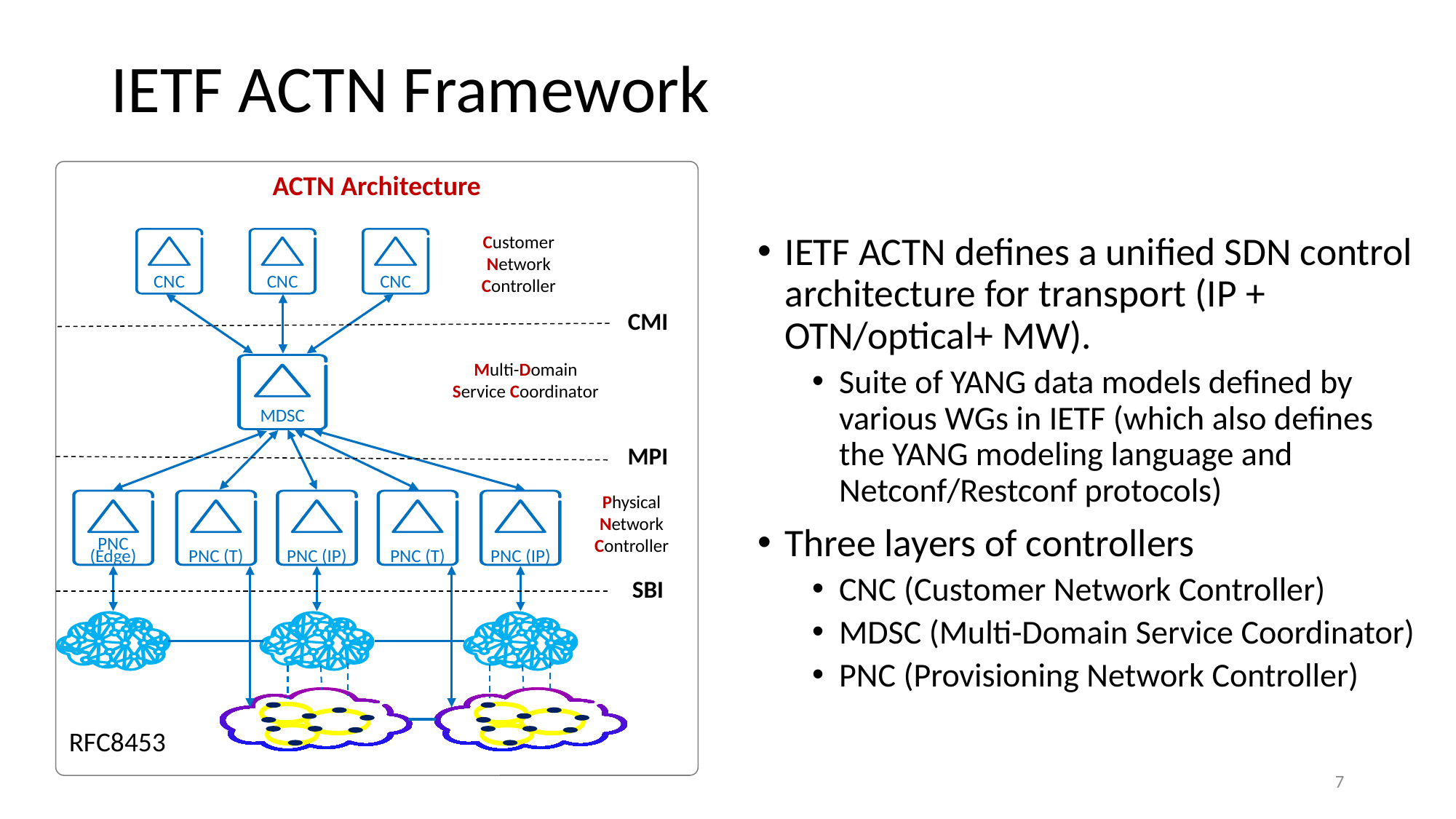

# IETF ACTN Framework
ACTN Architecture
Customer Network Controller
CNC
CNC
CNC
CMI
Multi-Domain Service Coordinator
MDSC
MPI
Physical Network Controller
PNC
(Edge)
PNC (T)
PNC (IP)
PNC (T)
PNC (IP)
SBI

IETF ACTN defines a unified SDN control architecture for transport (IP + OTN/optical+ MW).
Suite of YANG data models defined by various WGs in IETF (which also defines the YANG modeling language and Netconf/Restconf protocols)
Three layers of controllers
CNC (Customer Network Controller)
MDSC (Multi-Domain Service Coordinator)
PNC (Provisioning Network Controller)

RFC8453
7